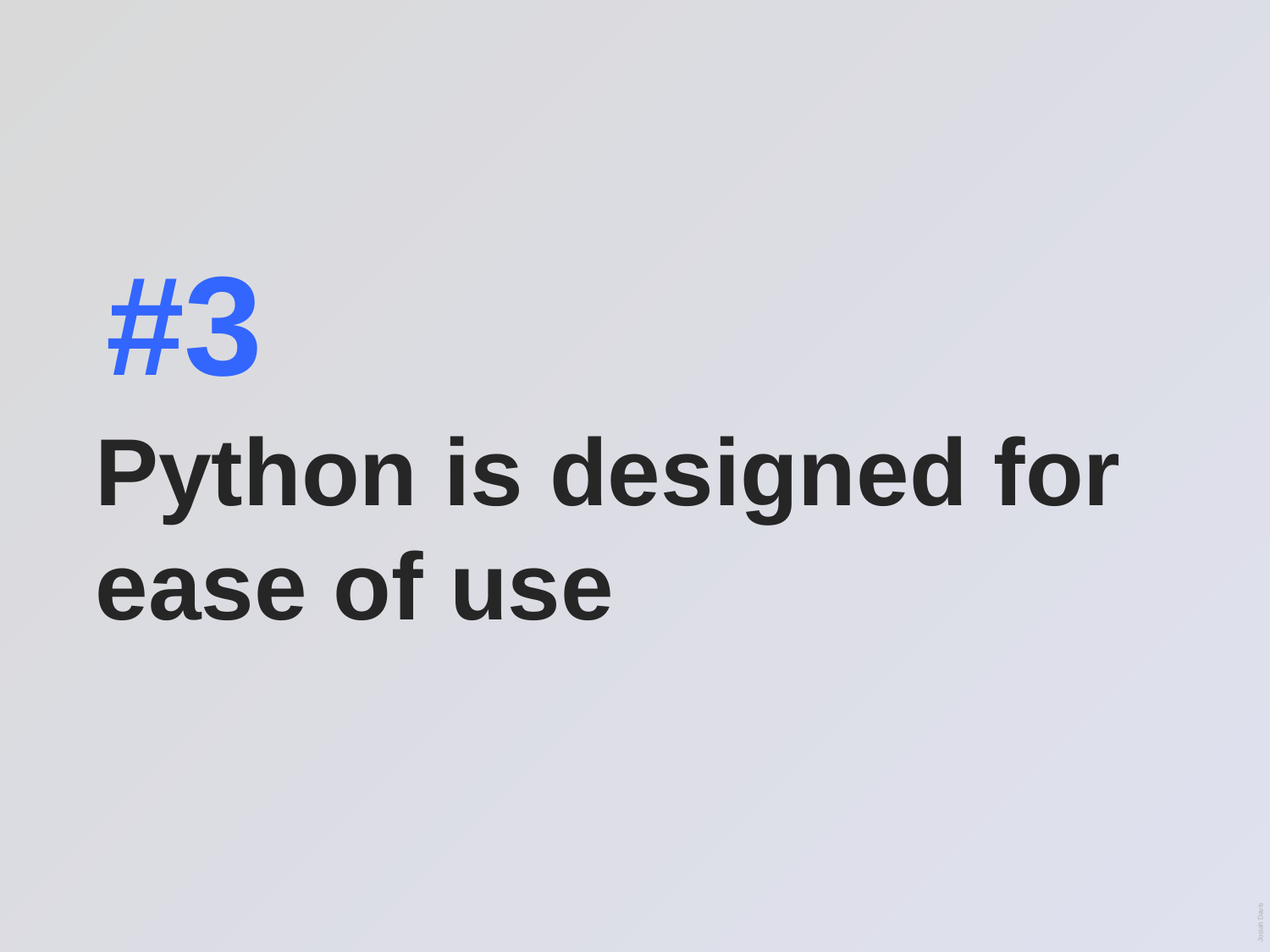

#3
Python is designed for ease of use